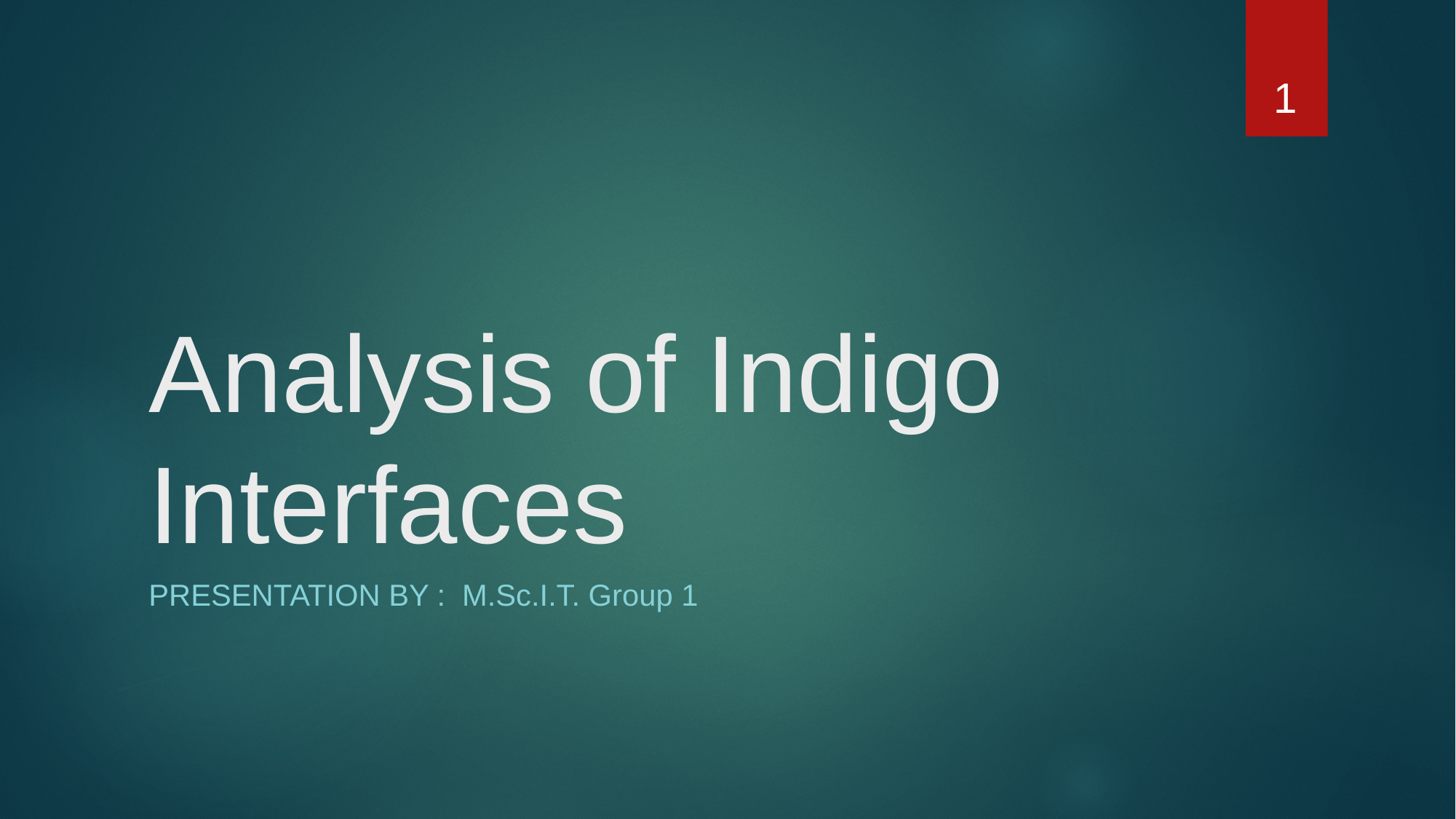

1
# Analysis of Indigo Interfaces
PRESENTATION BY :  M.Sc.I.T. Group 1